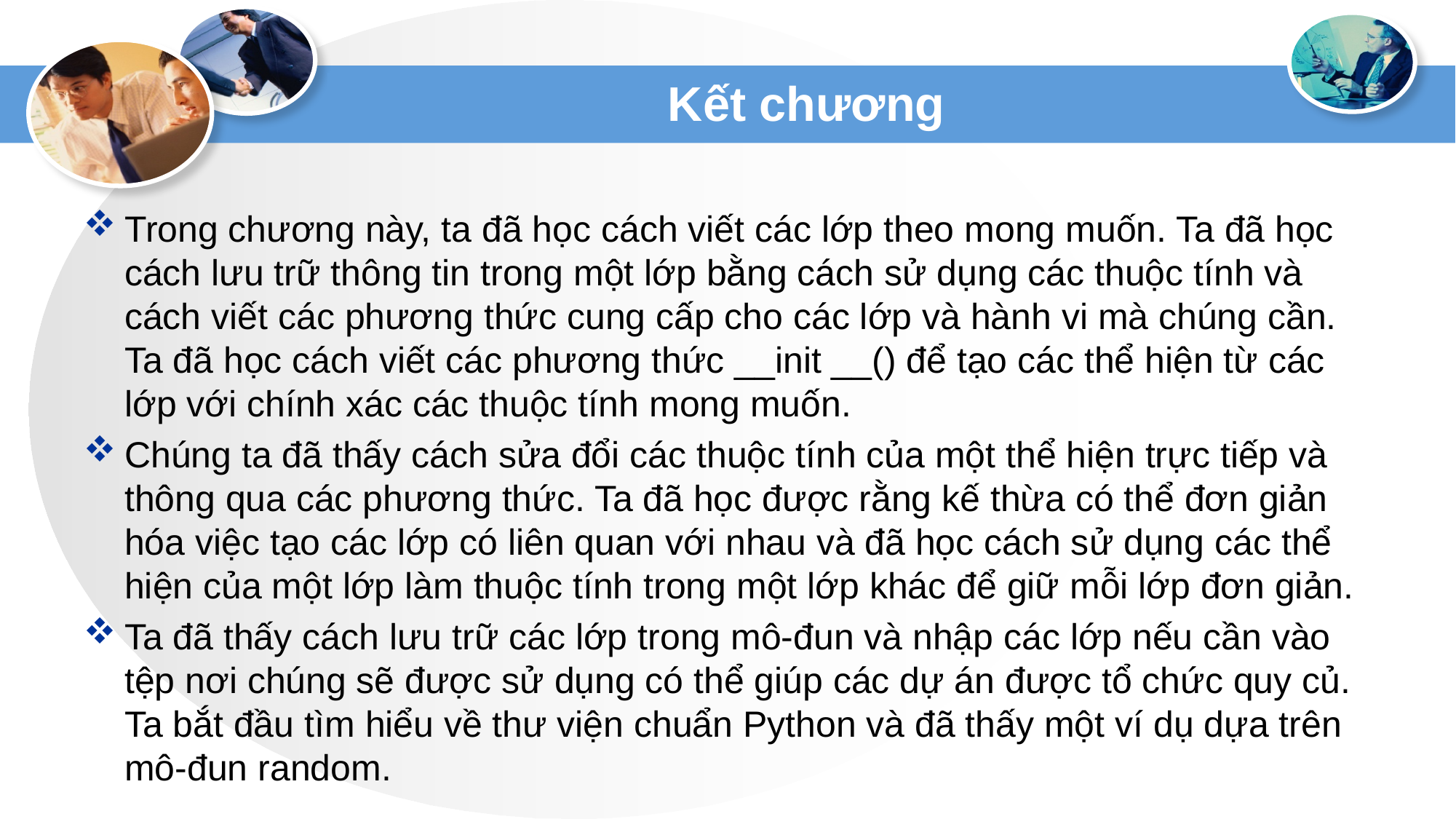

# Kết chương
Trong chương này, ta đã học cách viết các lớp theo mong muốn. Ta đã học cách lưu trữ thông tin trong một lớp bằng cách sử dụng các thuộc tính và cách viết các phương thức cung cấp cho các lớp và hành vi mà chúng cần. Ta đã học cách viết các phương thức __init __() để tạo các thể hiện từ các lớp với chính xác các thuộc tính mong muốn.
Chúng ta đã thấy cách sửa đổi các thuộc tính của một thể hiện trực tiếp và thông qua các phương thức. Ta đã học được rằng kế thừa có thể đơn giản hóa việc tạo các lớp có liên quan với nhau và đã học cách sử dụng các thể hiện của một lớp làm thuộc tính trong một lớp khác để giữ mỗi lớp đơn giản.
Ta đã thấy cách lưu trữ các lớp trong mô-đun và nhập các lớp nếu cần vào tệp nơi chúng sẽ được sử dụng có thể giúp các dự án được tổ chức quy củ. Ta bắt đầu tìm hiểu về thư viện chuẩn Python và đã thấy một ví dụ dựa trên mô-đun random.